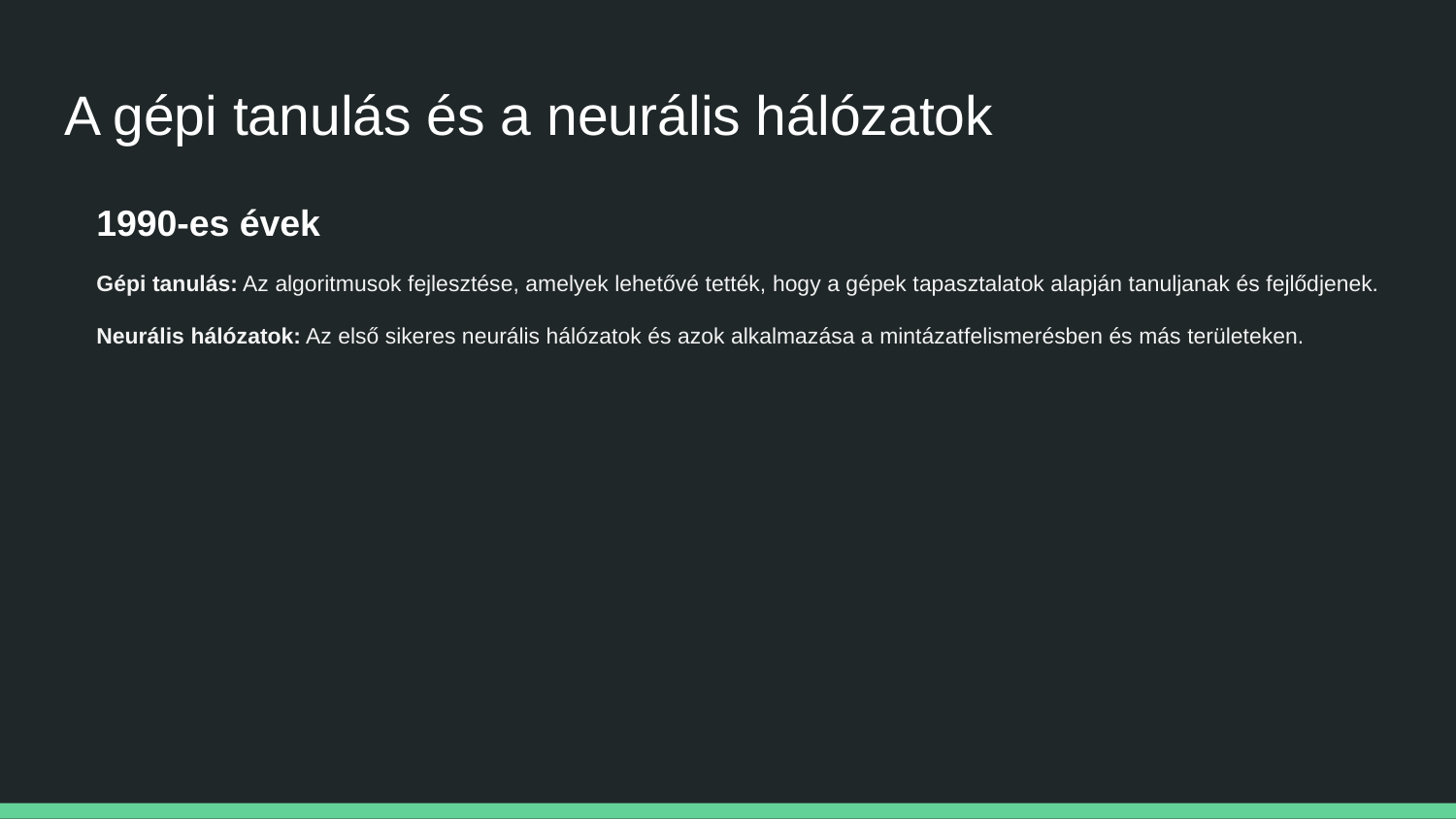

# A gépi tanulás és a neurális hálózatok
1990-es évek
Gépi tanulás: Az algoritmusok fejlesztése, amelyek lehetővé tették, hogy a gépek tapasztalatok alapján tanuljanak és fejlődjenek.
Neurális hálózatok: Az első sikeres neurális hálózatok és azok alkalmazása a mintázatfelismerésben és más területeken.